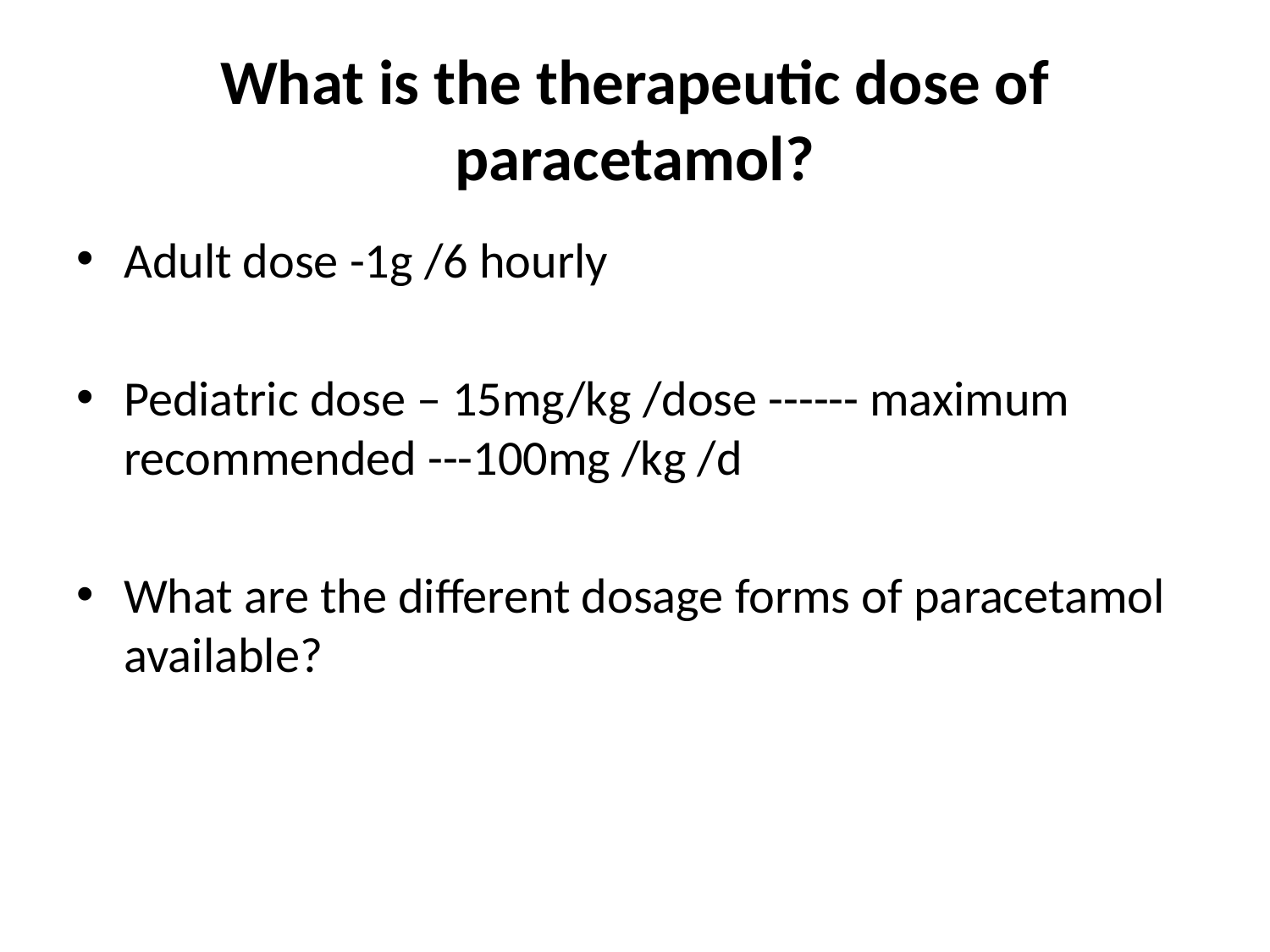

# What is the therapeutic dose of paracetamol?
Adult dose -1g /6 hourly

Pediatric dose – 15mg/kg /dose ------ maximum recommended ---100mg /kg /d

What are the different dosage forms of paracetamol available?